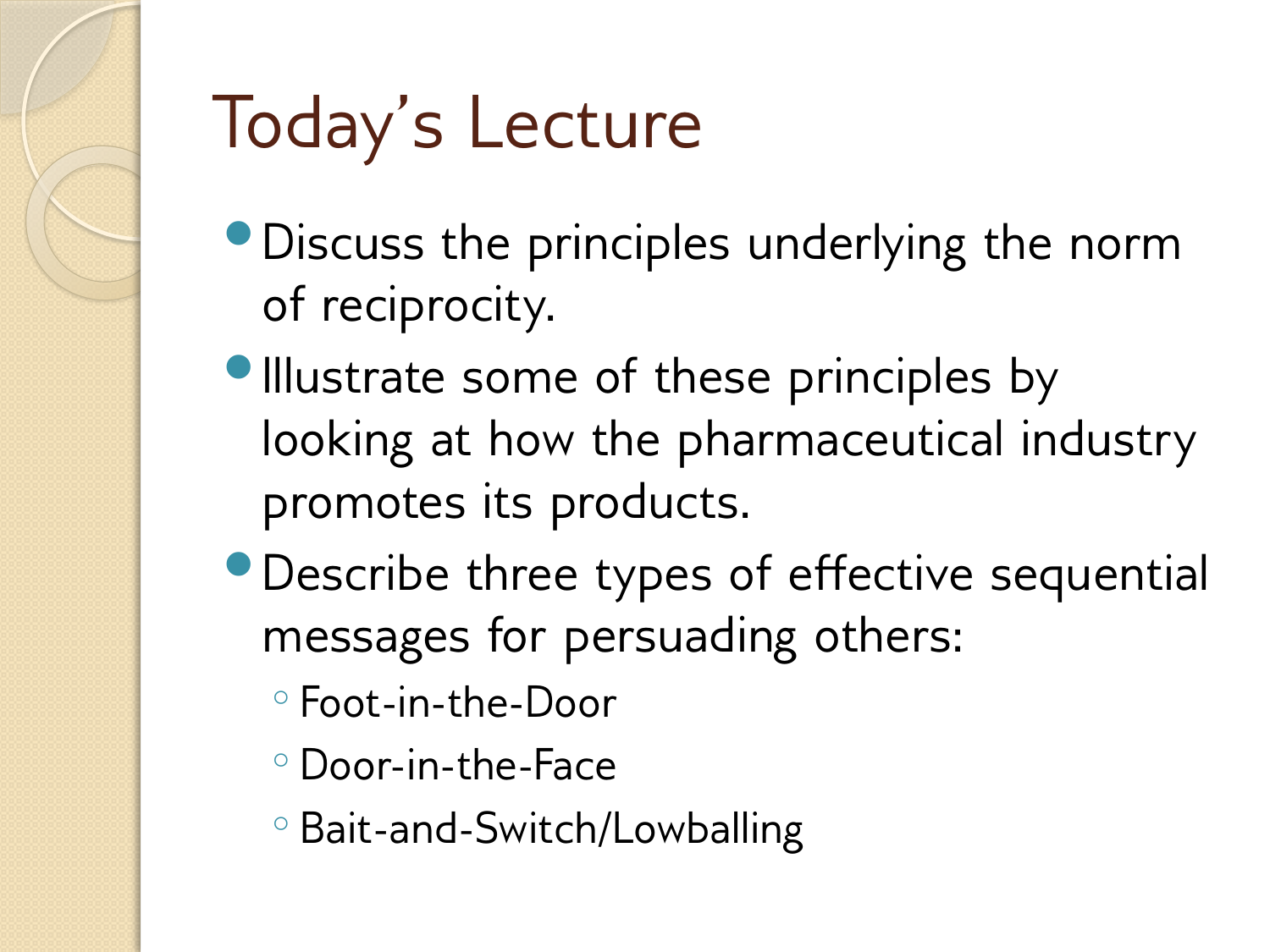

# Today’s Lecture
Discuss the principles underlying the norm of reciprocity.
Illustrate some of these principles by looking at how the pharmaceutical industry promotes its products.
Describe three types of effective sequential messages for persuading others:
Foot-in-the-Door
Door-in-the-Face
Bait-and-Switch/Lowballing